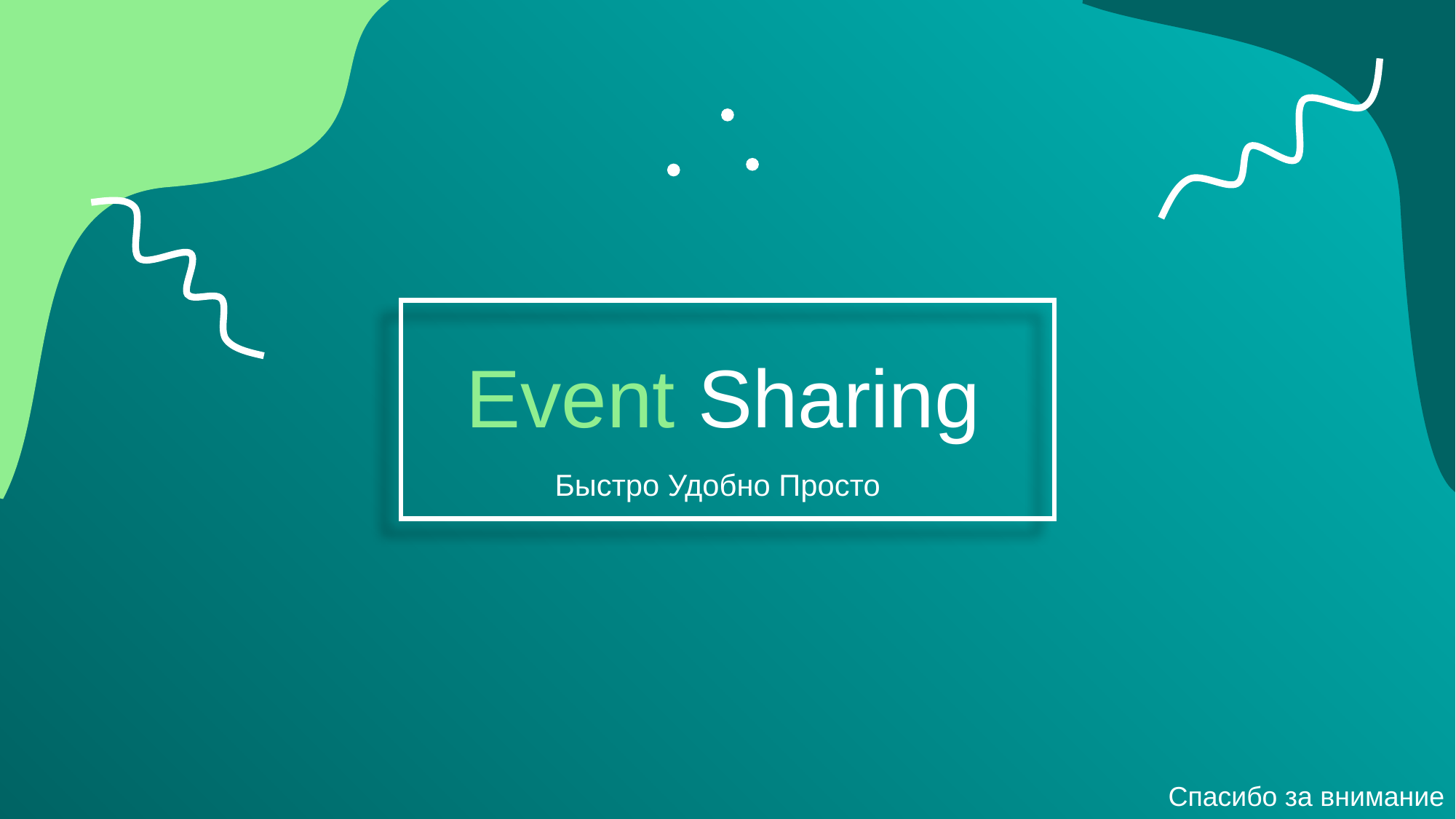

Event Sharing
Быстро Удобно Просто
Спасибо за внимание